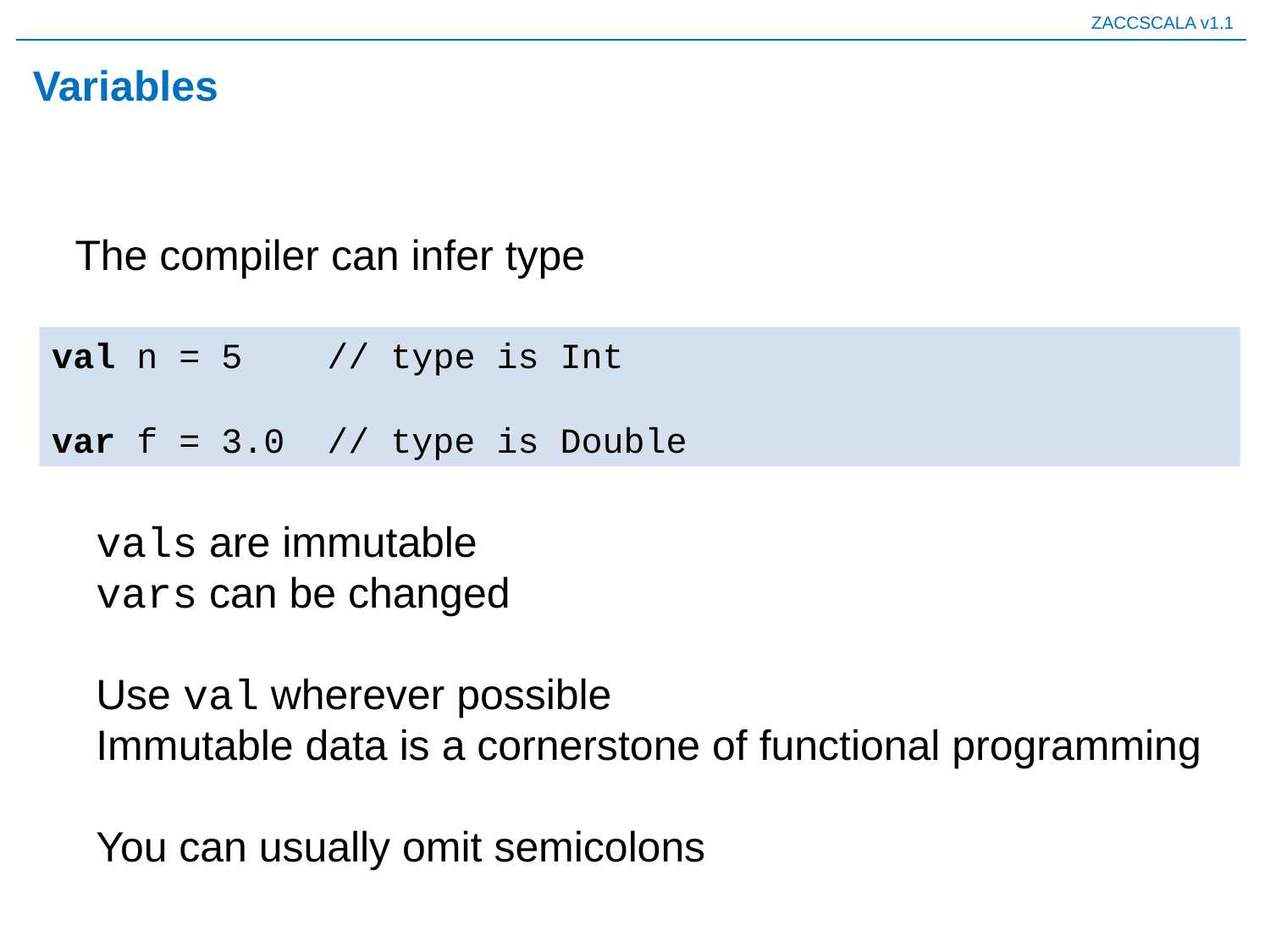

# Variables
The compiler can infer type
val n = 5    // type is Int

var f = 3.0  // type is Double
vals are immutable
vars can be changed

Use val wherever possible
Immutable data is a cornerstone of functional programming

You can usually omit semicolons